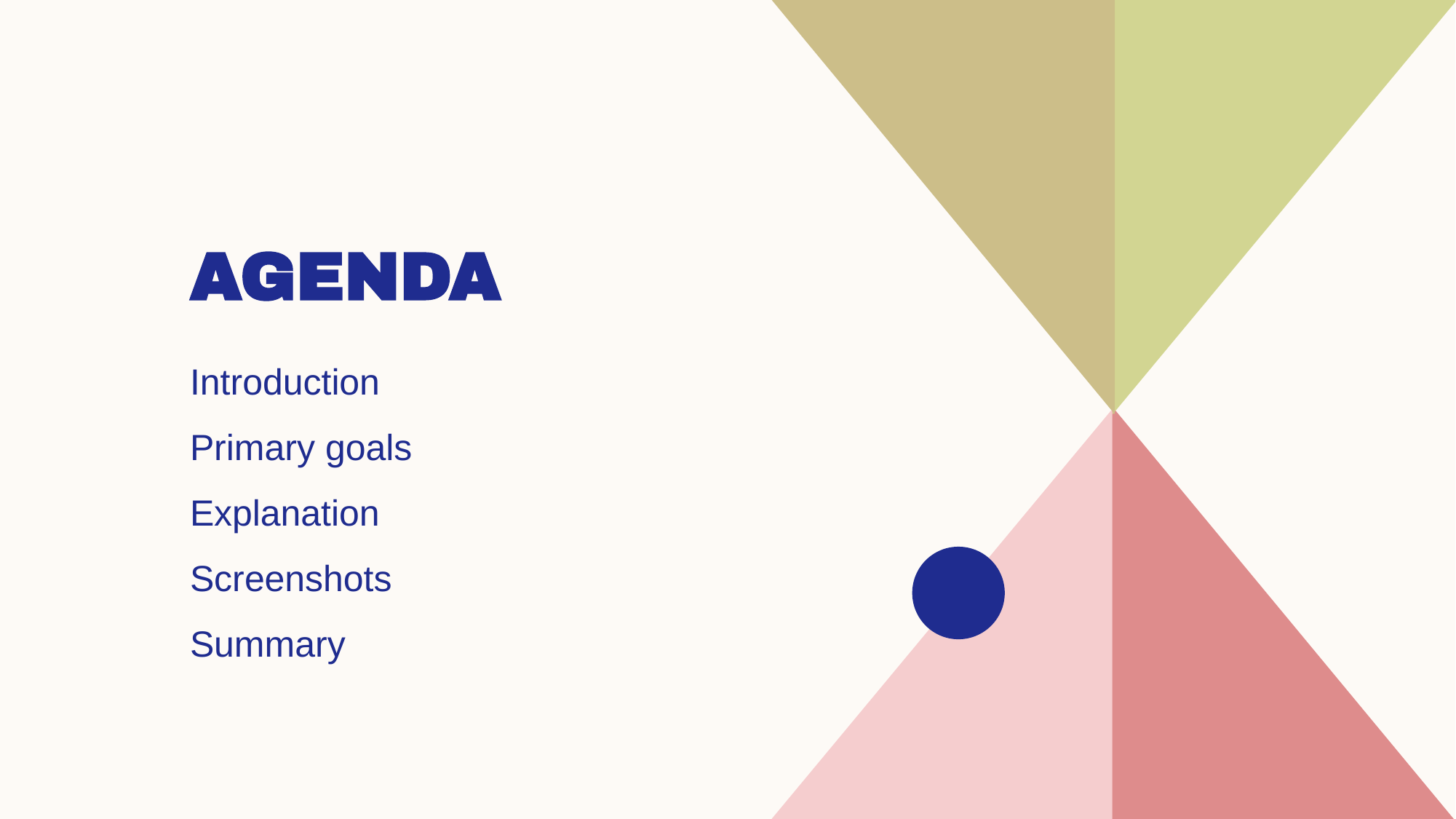

# Agenda
Introduction​
Primary goals
​Explanation
Screenshots
​Summary